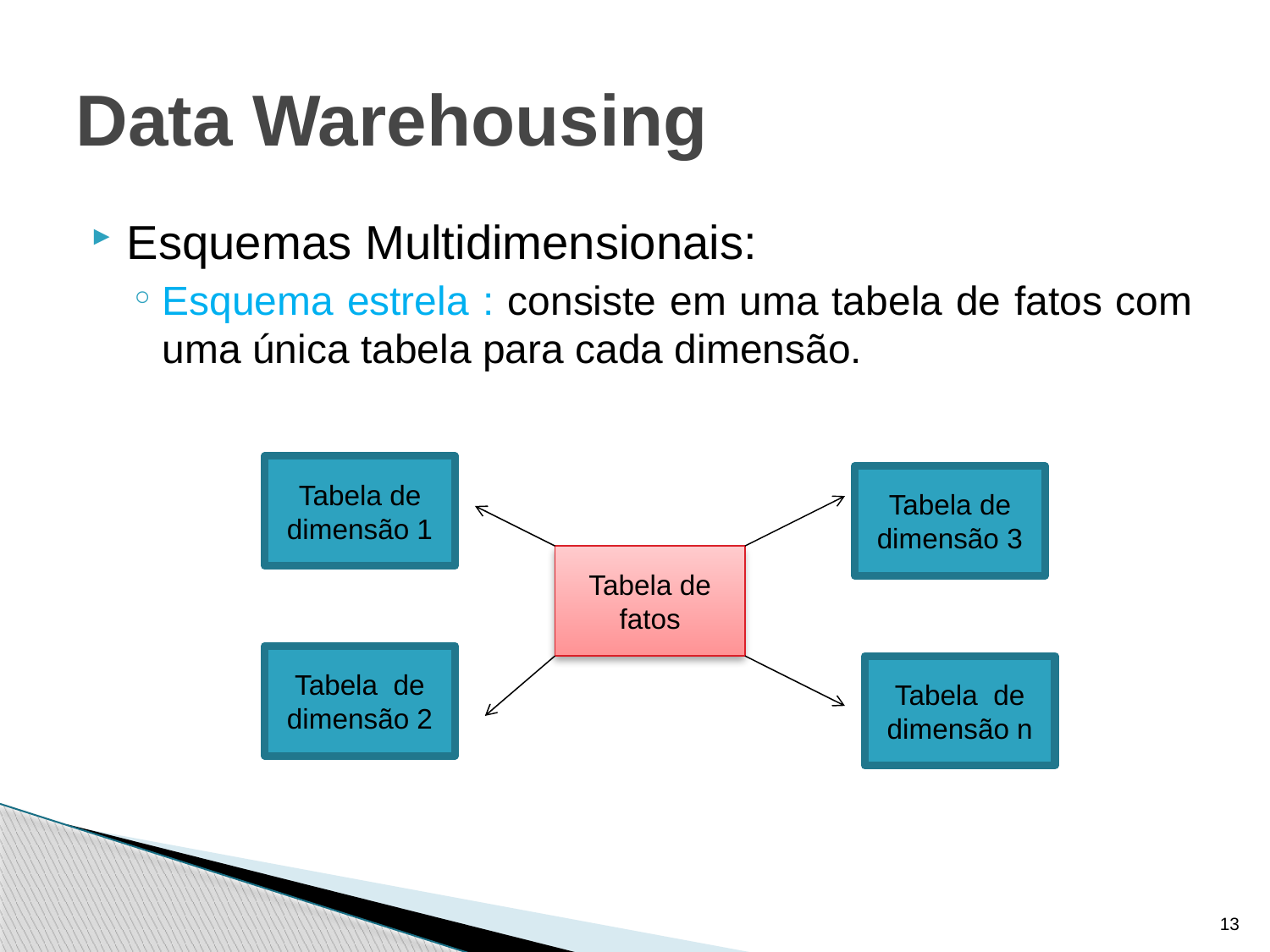

# Data Warehousing
Esquemas Multidimensionais:
Esquema estrela : consiste em uma tabela de fatos com uma única tabela para cada dimensão.
Tabela de dimensão 1
Tabela de dimensão 3
Tabela de fatos
Tabela  de dimensão 2
Tabela  de dimensão n
13